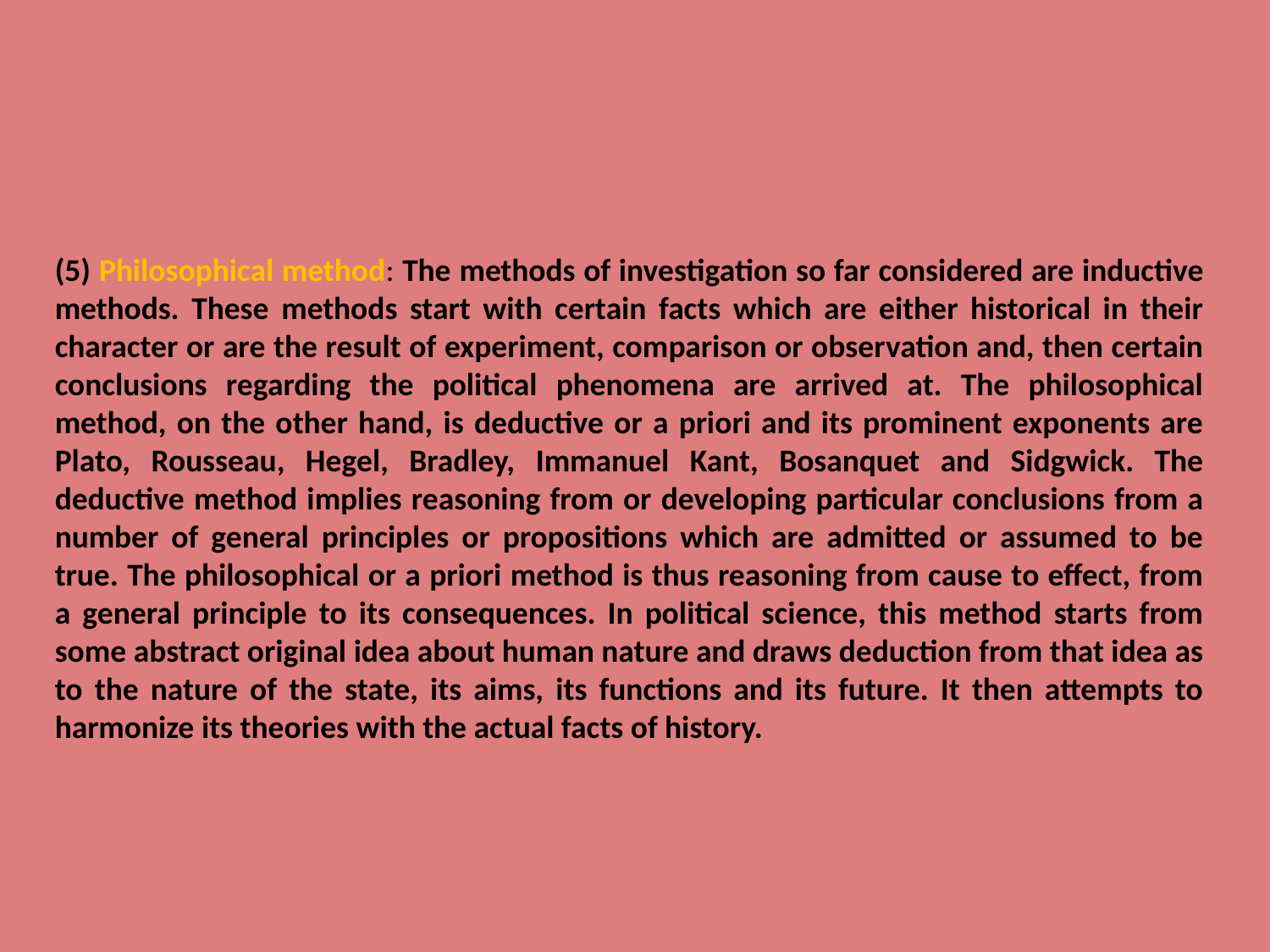

(5) Philosophical method: The methods of investigation so far considered are inductive methods. These methods start with certain facts which are either historical in their character or are the result of experiment, comparison or observation and, then certain conclusions regarding the political phenomena are arrived at. The philosophical method, on the other hand, is deductive or a priori and its prominent exponents are Plato, Rousseau, Hegel, Bradley, Immanuel Kant, Bosanquet and Sidgwick. The deductive method implies reasoning from or developing particular conclusions from a number of general principles or propositions which are admitted or assumed to be true. The philosophical or a priori method is thus reasoning from cause to effect, from a general principle to its consequences. In political science, this method starts from some abstract original idea about human nature and draws deduction from that idea as to the nature of the state, its aims, its functions and its future. It then attempts to harmonize its theories with the actual facts of history.